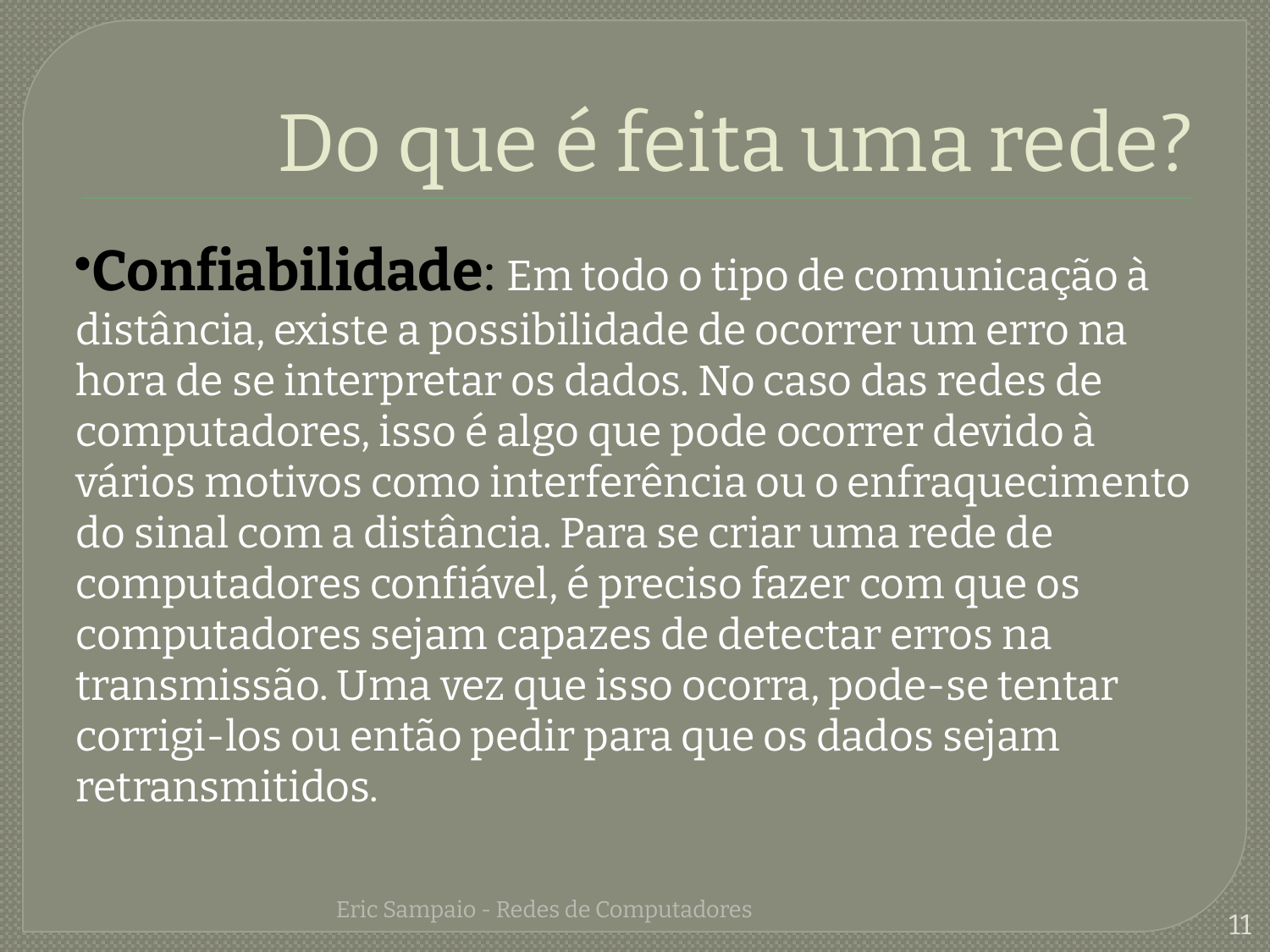

Do que é feita uma rede?
Confiabilidade: Em todo o tipo de comunicação à distância, existe a possibilidade de ocorrer um erro na hora de se interpretar os dados. No caso das redes de computadores, isso é algo que pode ocorrer devido à vários motivos como interferência ou o enfraquecimento do sinal com a distância. Para se criar uma rede de computadores confiável, é preciso fazer com que os computadores sejam capazes de detectar erros na transmissão. Uma vez que isso ocorra, pode-se tentar corrigi-los ou então pedir para que os dados sejam retransmitidos.

Eric Sampaio - Redes de Computadores
11